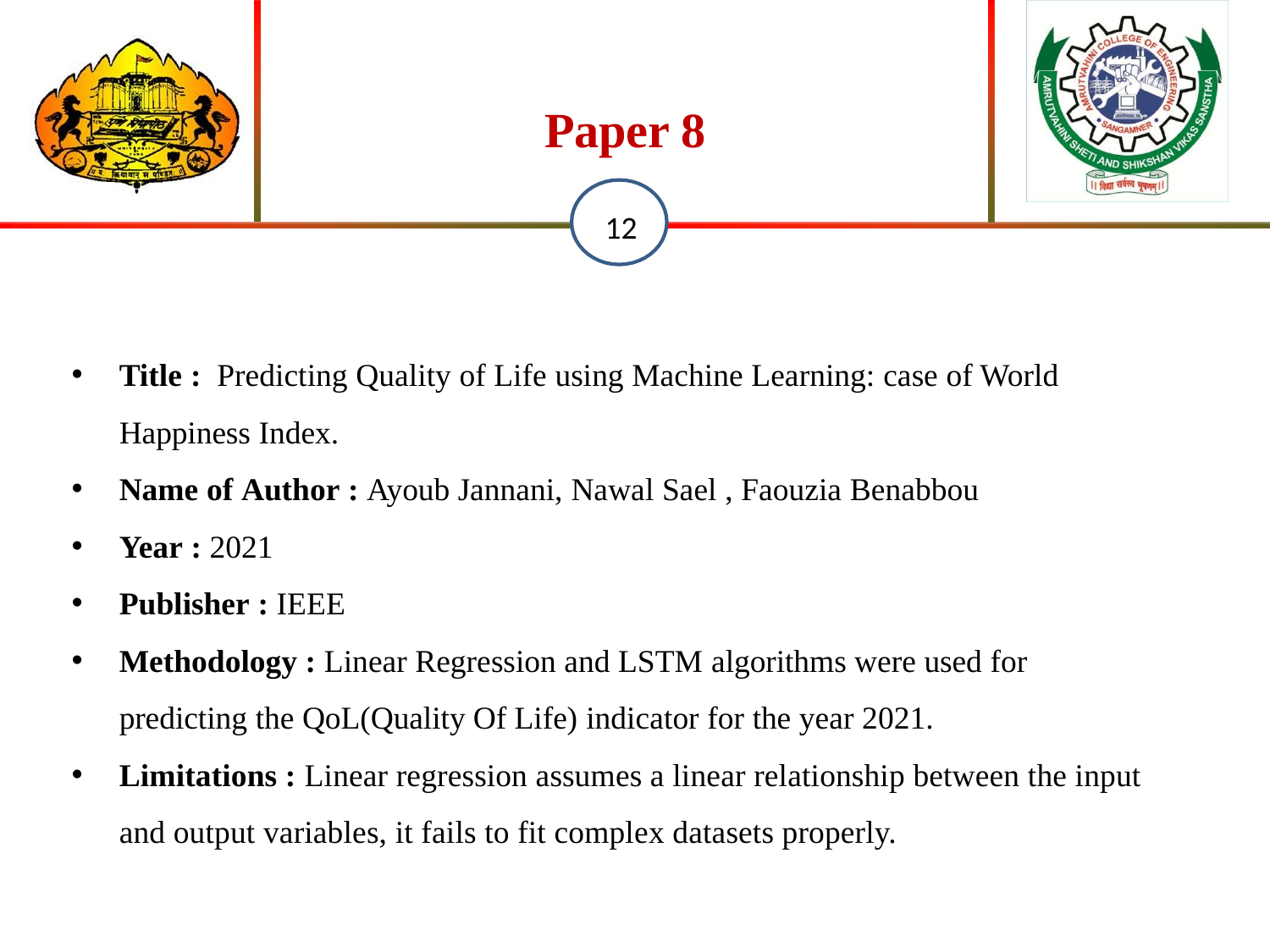

# Paper 8

Title :  Predicting Quality of Life using Machine Learning: case of World Happiness Index.
Name of Author : Ayoub Jannani, Nawal Sael , Faouzia Benabbou
Year : 2021
Publisher : IEEE
Methodology : Linear Regression and LSTM algorithms were used for  predicting the QoL(Quality Of Life) indicator for the year 2021.
Limitations : Linear regression assumes a linear relationship between the input and output variables, it fails to fit complex datasets properly.
12